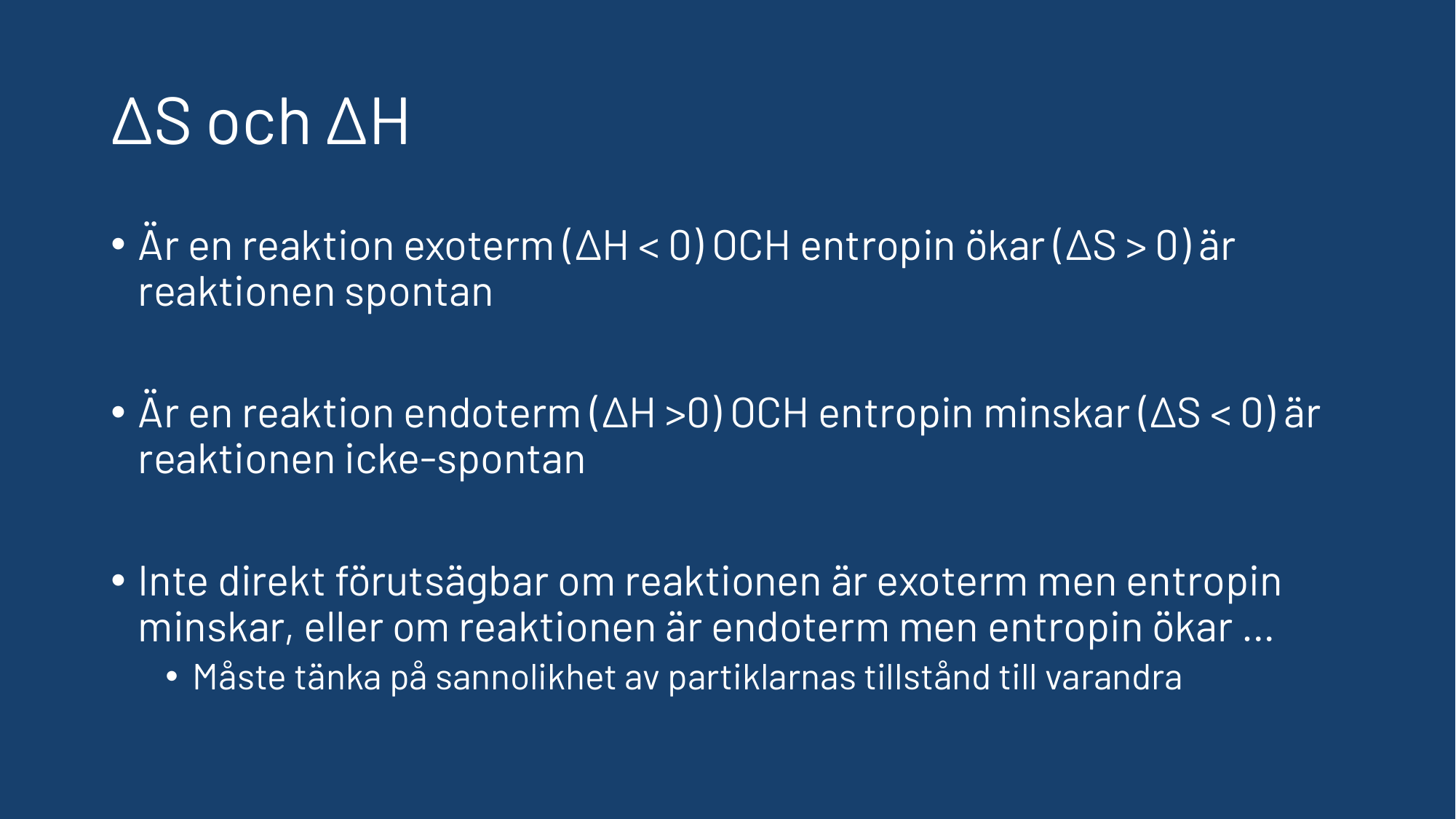

# ∆S och ∆H
Är en reaktion exoterm (∆H < 0) OCH entropin ökar (∆S > 0) är reaktionen spontan

Är en reaktion endoterm (∆H >0) OCH entropin minskar (∆S < 0) är reaktionen icke-spontan

Inte direkt förutsägbar om reaktionen är exoterm men entropin minskar, eller om reaktionen är endoterm men entropin ökar …
Måste tänka på sannolikhet av partiklarnas tillstånd till varandra